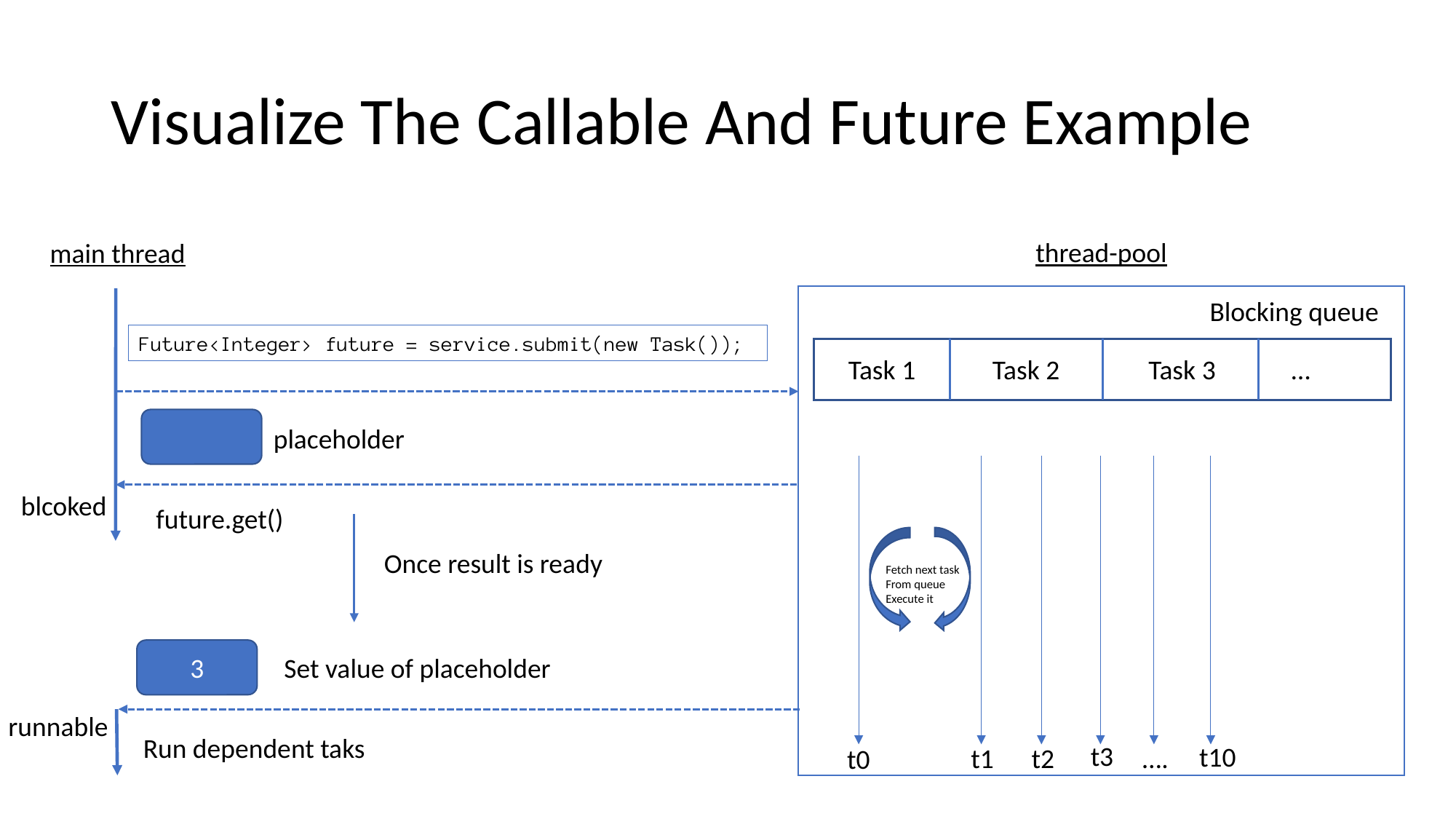

# Visualize The Callable And Future Example
thread-pool
main thread

Blocking queue
Future<Integer> future = service.submit(new Task());

Task 1
Task 2
Task 3
…

placeholder
blcoked
future.get()

Once result is ready
Fetch next task
From queue
Execute it
3
Set value of placeholder
runnable
Run dependent taks
t3
t10
t1
t2
….
t0